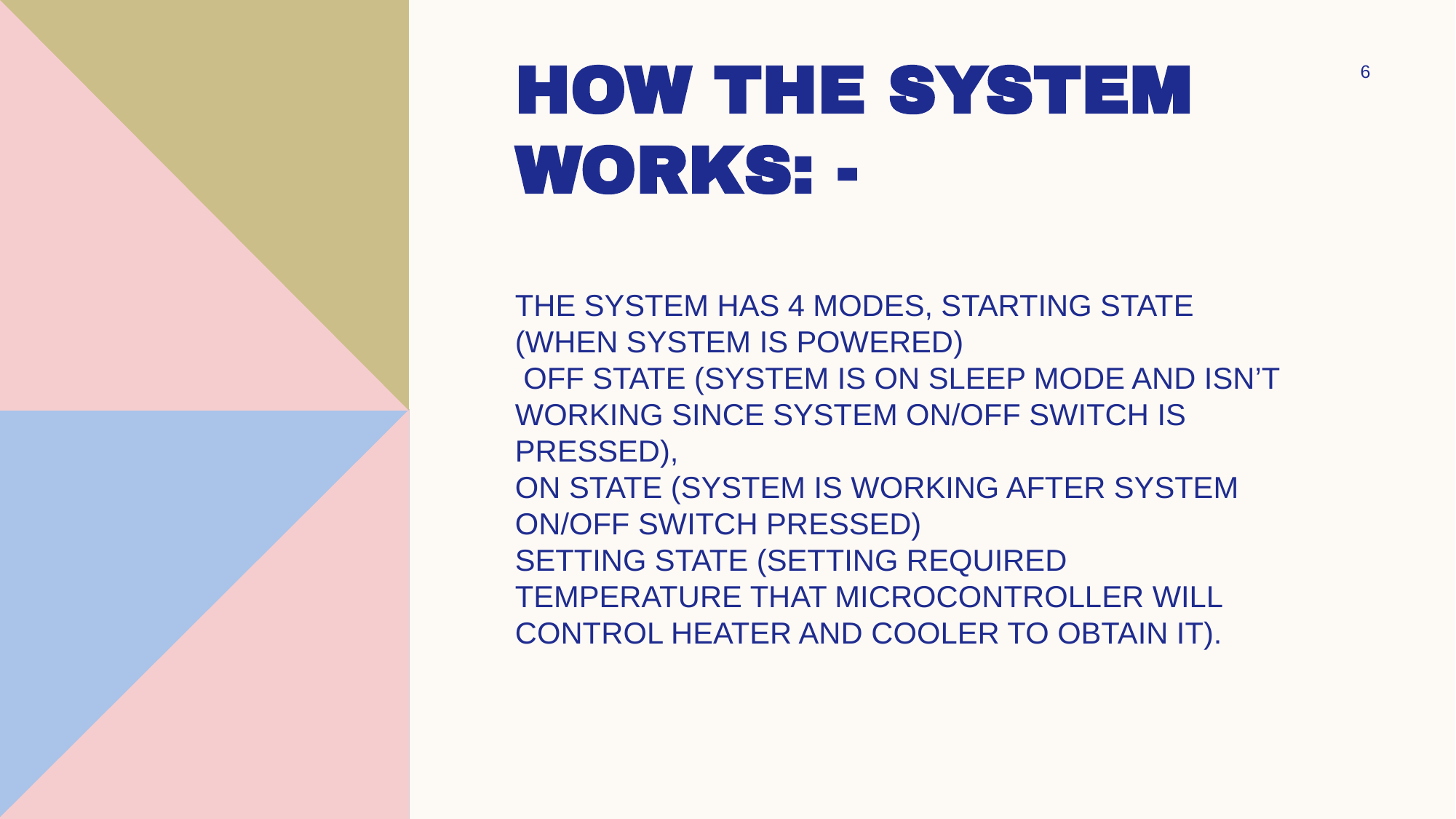

# How the system works: - The System has 4 modes, STARTING STATE (when system is powered) OFF state (system is on sleep mode and isn’t working since System ON/OFF switch is pressed), ON STATE (System is working after System ON/OFF switch pressed) SETTING STATE (setting required temperature that microcontroller will control heater and cooler to obtain it).
6